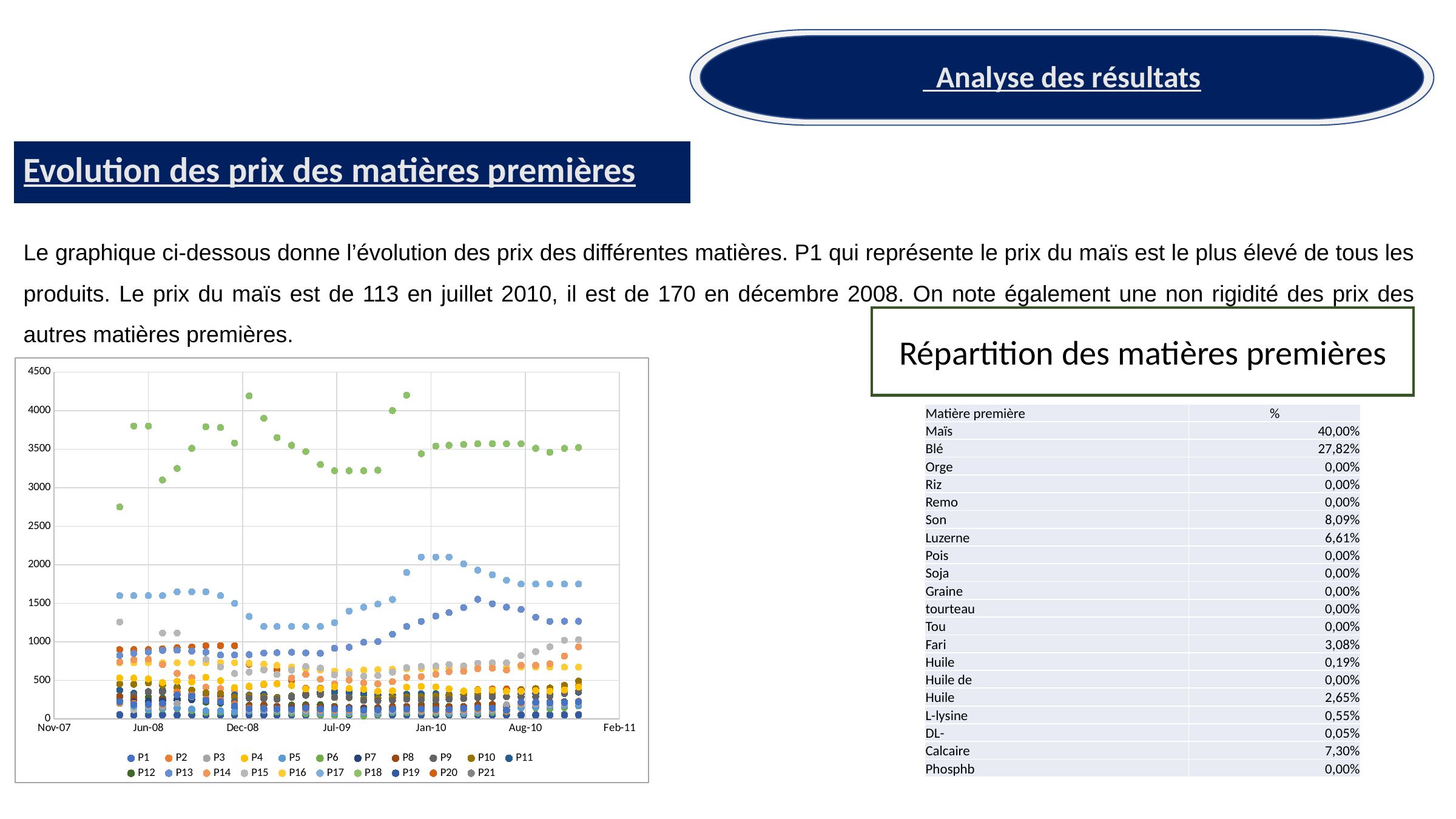

Analyse des résultats

Evolution des prix des matières premières

Le graphique ci-dessous donne l’évolution des prix des différentes matières. P1 qui représente le prix du maïs est le plus élevé de tous les produits. Le prix du maïs est de 113 en juillet 2010, il est de 170 en décembre 2008. On note également une non rigidité des prix des autres matières premières.
Répartition des matières premières

### Chart

| Category | P1  | P2  | P3  | P4  | P5 | P6  | P7  | P8  | P9  | P10  | P11  | P12  | P13  | P14  | P15  | P16  | P17  | P18  | P19  | P20  | P21  |
|---|---|---|---|---|---|---|---|---|---|---|---|---|---|---|---|---|---|---|---|---|---|
| Matière première | % |
| --- | --- |
| Maïs | 40,00% |
| Blé | 27,82% |
| Orge | 0,00% |
| Riz | 0,00% |
| Remo | 0,00% |
| Son | 8,09% |
| Luzerne | 6,61% |
| Pois | 0,00% |
| Soja | 0,00% |
| Graine | 0,00% |
| tourteau | 0,00% |
| Tou | 0,00% |
| Fari | 3,08% |
| Huile | 0,19% |
| Huile de | 0,00% |
| Huile | 2,65% |
| L-lysine | 0,55% |
| DL- | 0,05% |
| Calcaire | 7,30% |
| Phosphb | 0,00% |